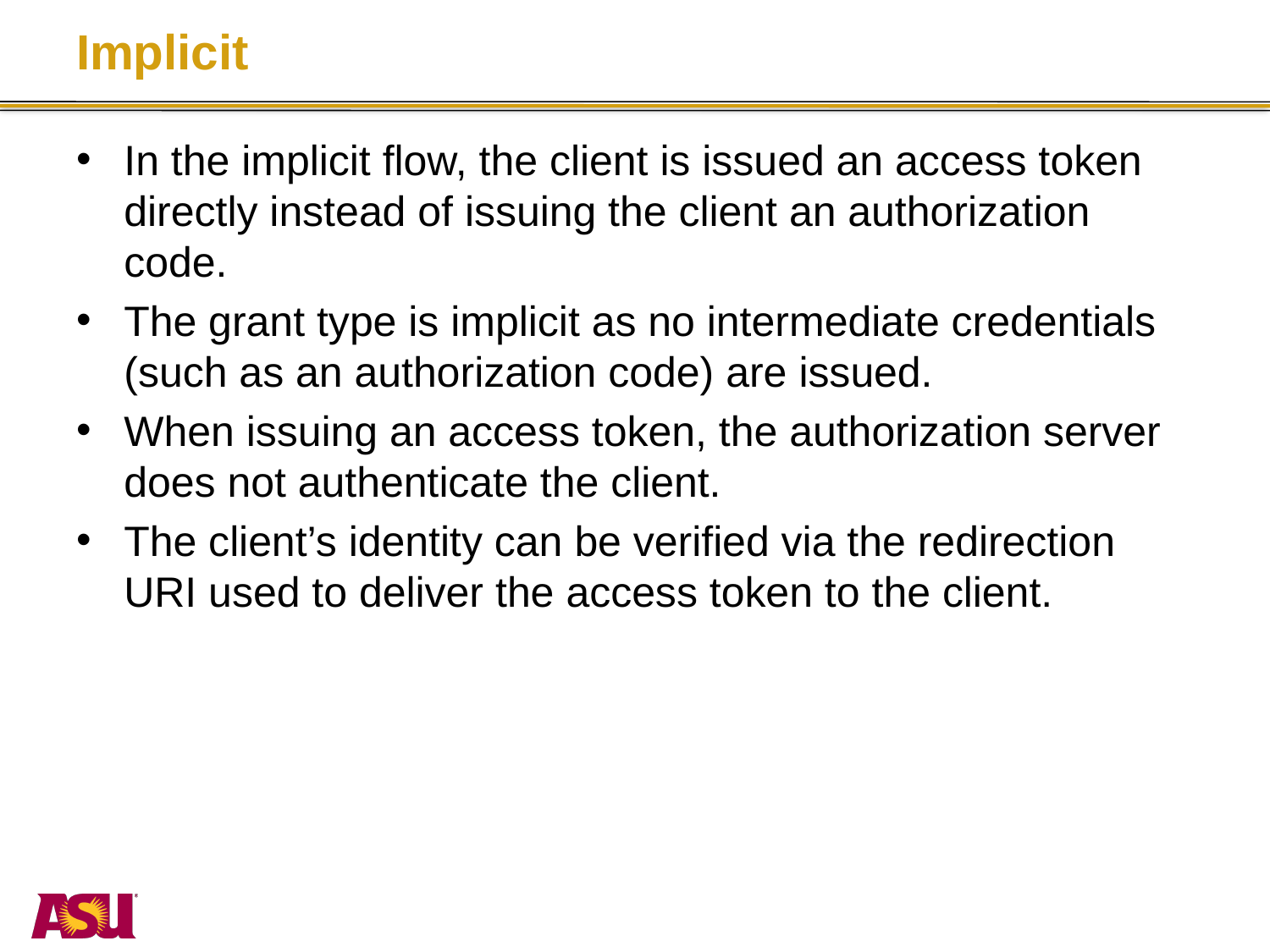

# Implicit
In the implicit flow, the client is issued an access token directly instead of issuing the client an authorization code.
The grant type is implicit as no intermediate credentials (such as an authorization code) are issued.
When issuing an access token, the authorization server does not authenticate the client.
The client’s identity can be verified via the redirection URI used to deliver the access token to the client.